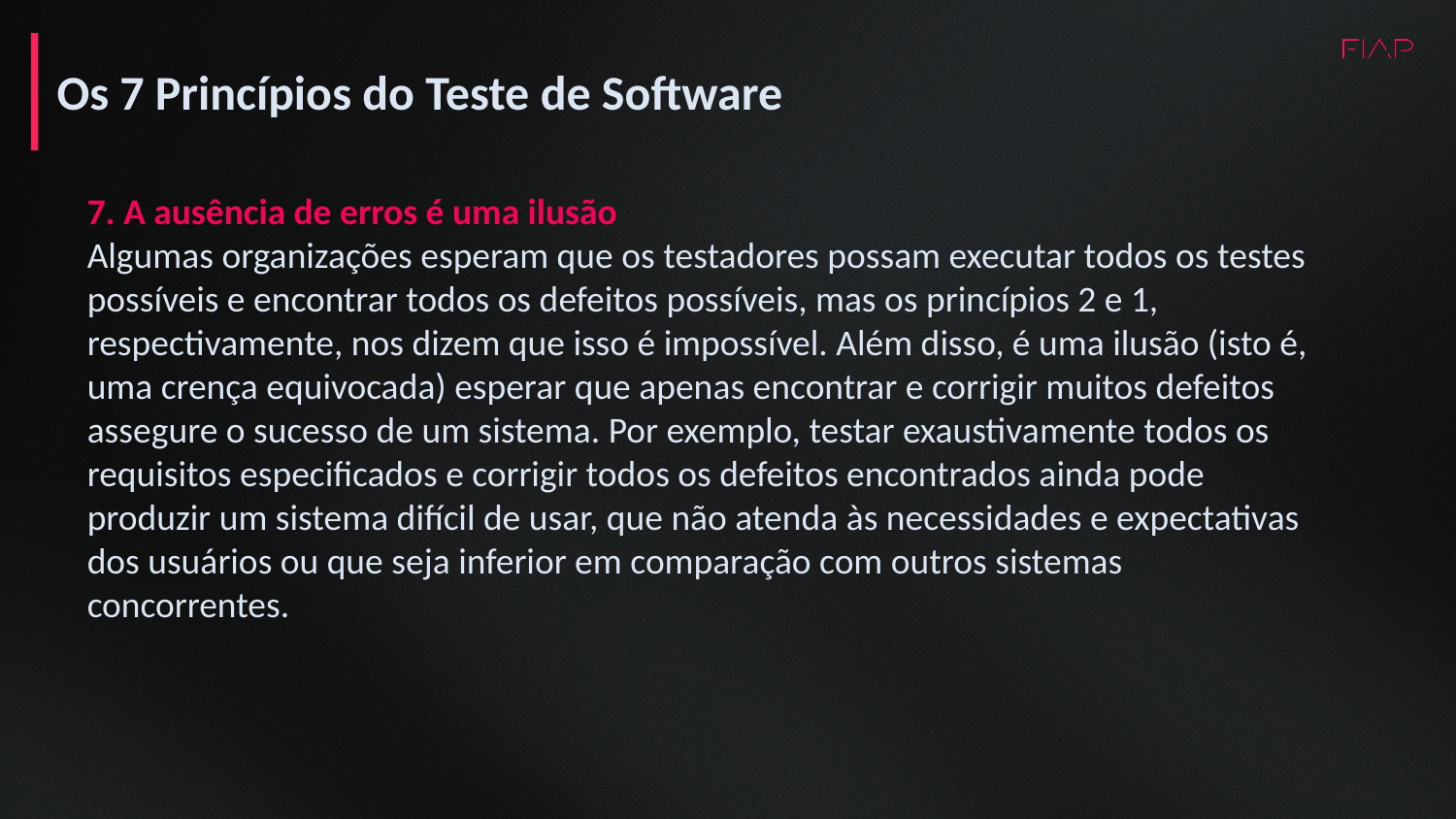

Os 7 Princípios do Teste de Software
7. A ausência de erros é uma ilusão
Algumas organizações esperam que os testadores possam executar todos os testes possíveis e encontrar todos os defeitos possíveis, mas os princípios 2 e 1, respectivamente, nos dizem que isso é impossível. Além disso, é uma ilusão (isto é, uma crença equivocada) esperar que apenas encontrar e corrigir muitos defeitos assegure o sucesso de um sistema. Por exemplo, testar exaustivamente todos os requisitos especificados e corrigir todos os defeitos encontrados ainda pode produzir um sistema difícil de usar, que não atenda às necessidades e expectativas dos usuários ou que seja inferior em comparação com outros sistemas concorrentes.